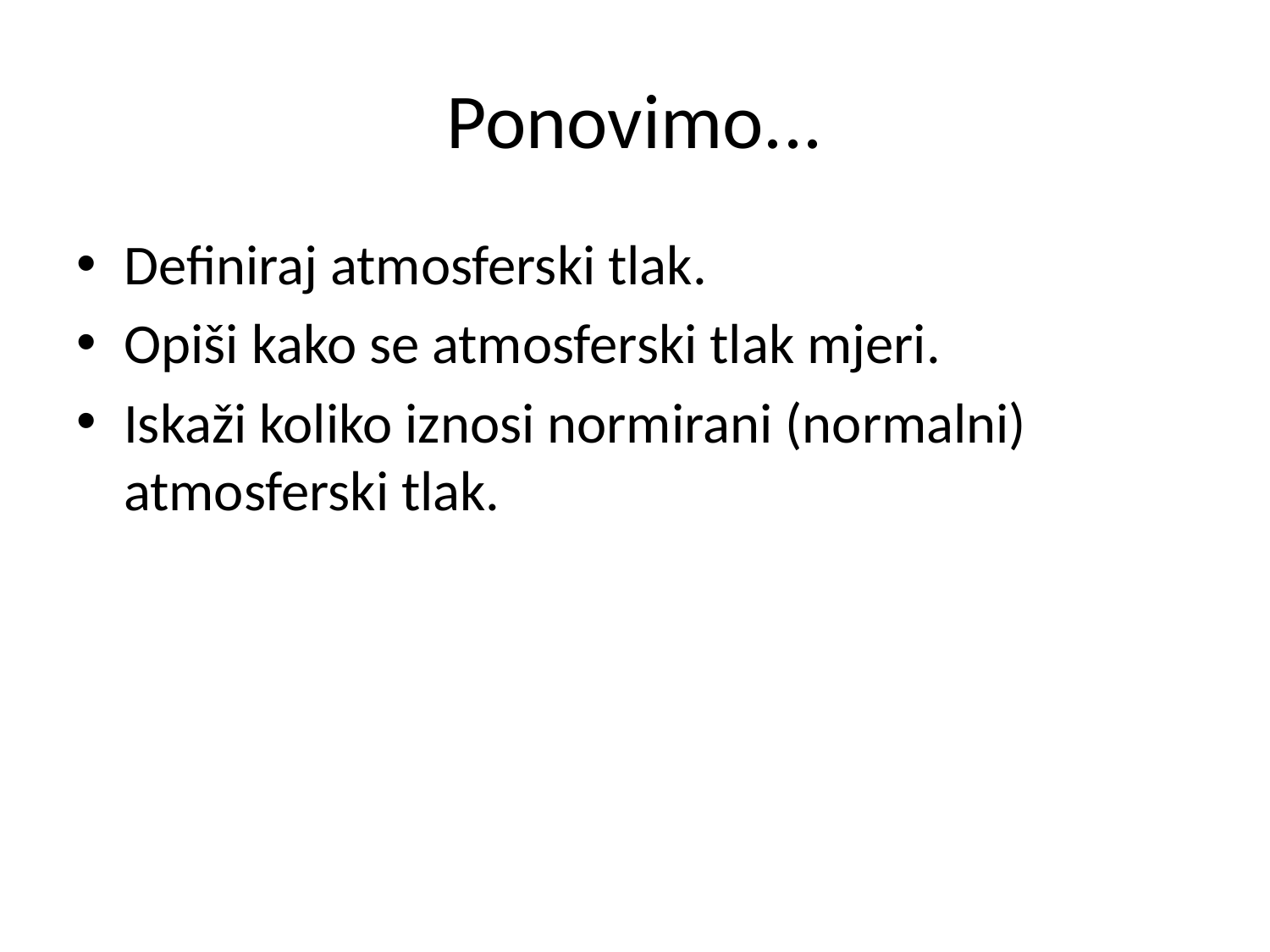

# Ponovimo...
Definiraj atmosferski tlak.
Opiši kako se atmosferski tlak mjeri.
Iskaži koliko iznosi normirani (normalni) atmosferski tlak.